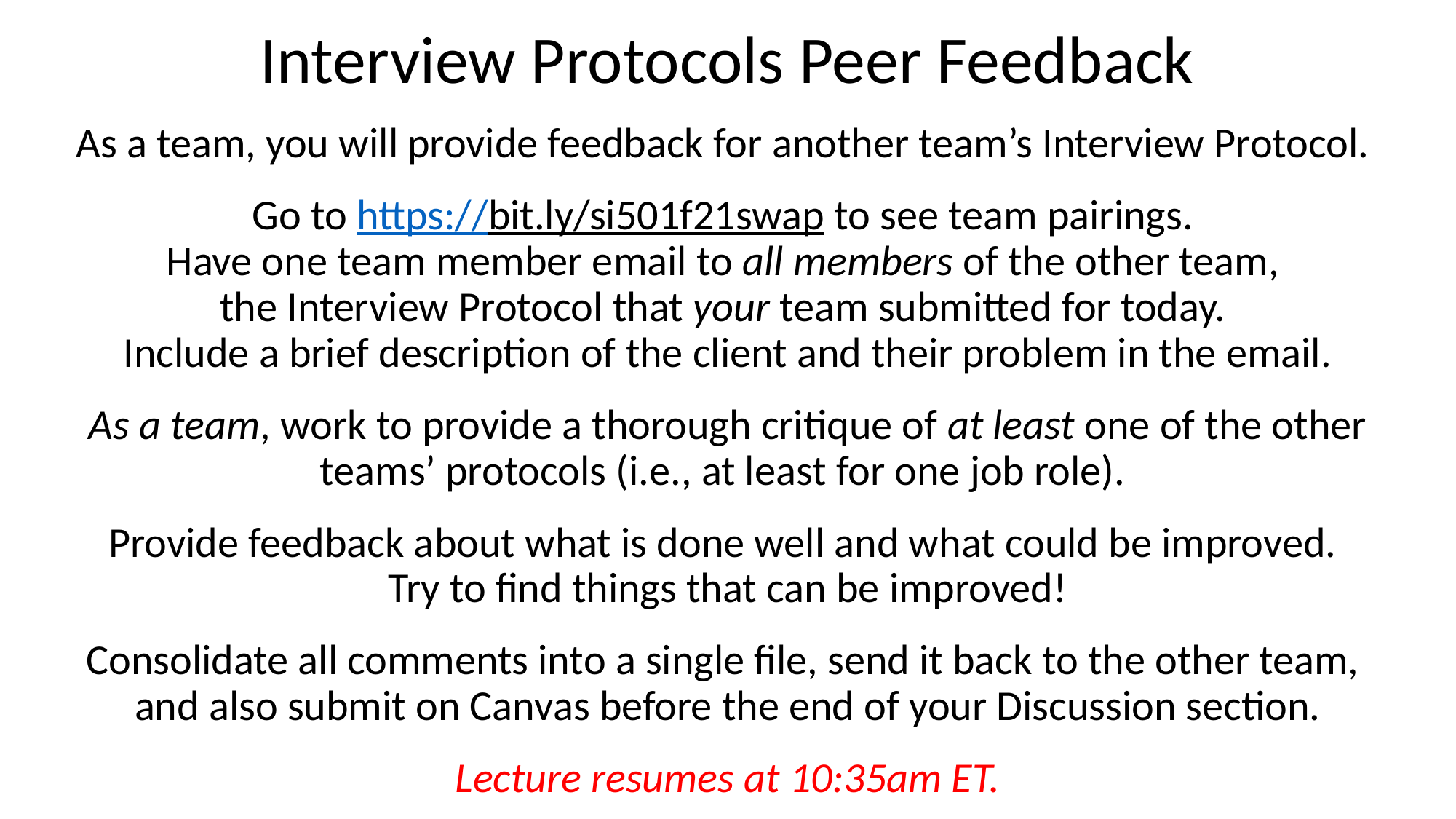

# Interview Protocols Peer Feedback As a team, you will provide feedback for another team’s Interview Protocol. Go to https://bit.ly/si501f21swap to see team pairings. Have one team member email to all members of the other team, the Interview Protocol that your team submitted for today. Include a brief description of the client and their problem in the email. As a team, work to provide a thorough critique of at least one of the other teams’ protocols (i.e., at least for one job role). Provide feedback about what is done well and what could be improved. Try to find things that can be improved! Consolidate all comments into a single file, send it back to the other team, and also submit on Canvas before the end of your Discussion section. Lecture resumes at 10:35am ET.